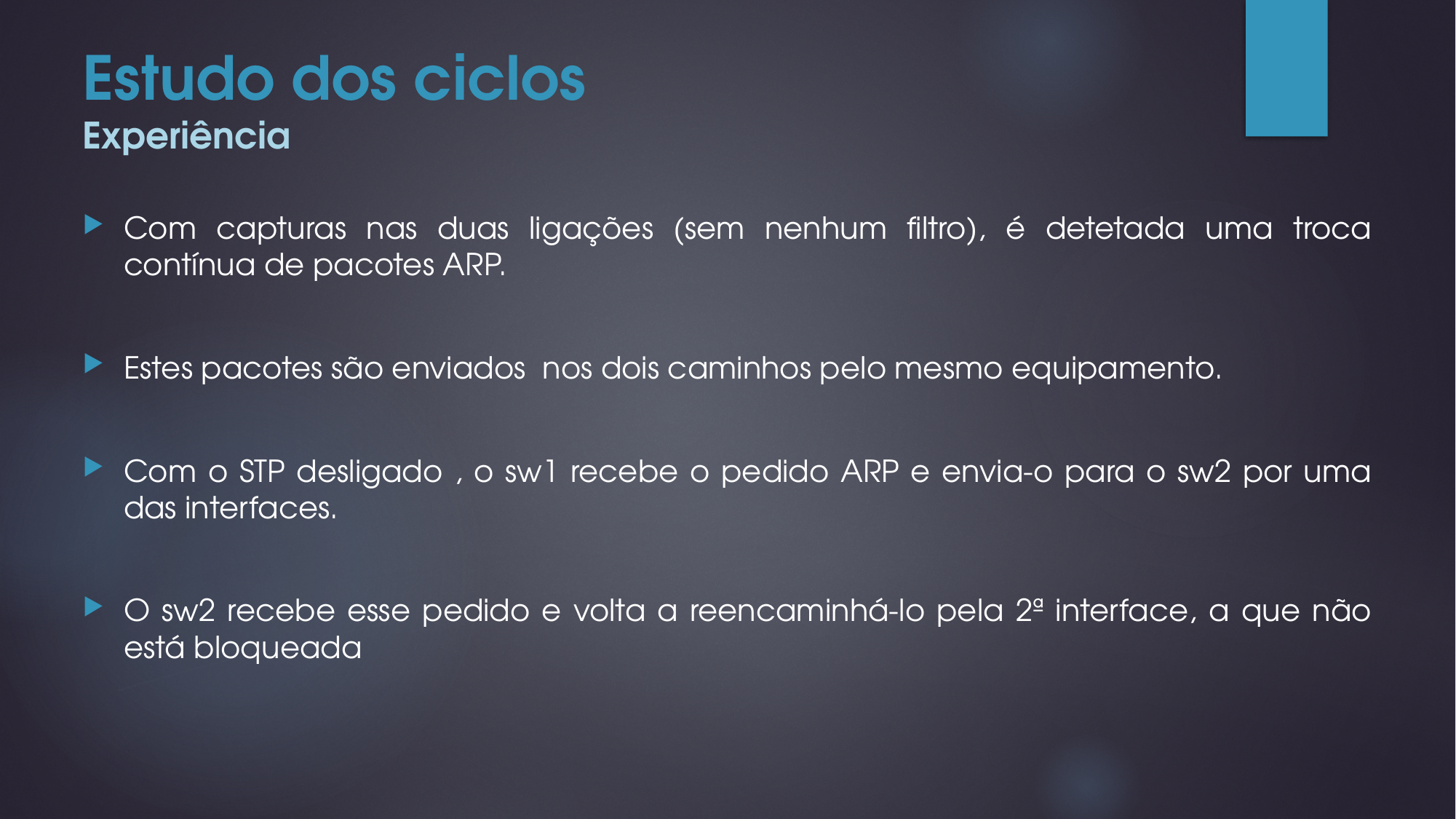

Estudo dos ciclos
Experiência
Com capturas nas duas ligações (sem nenhum filtro), é detetada uma troca contínua de pacotes ARP.

Estes pacotes são enviados  nos dois caminhos pelo mesmo equipamento.

Com o STP desligado , o sw1 recebe o pedido ARP e envia-o para o sw2 por uma das interfaces.

O sw2 recebe esse pedido e volta a reencaminhá-lo pela 2ª interface, a que não está bloqueada